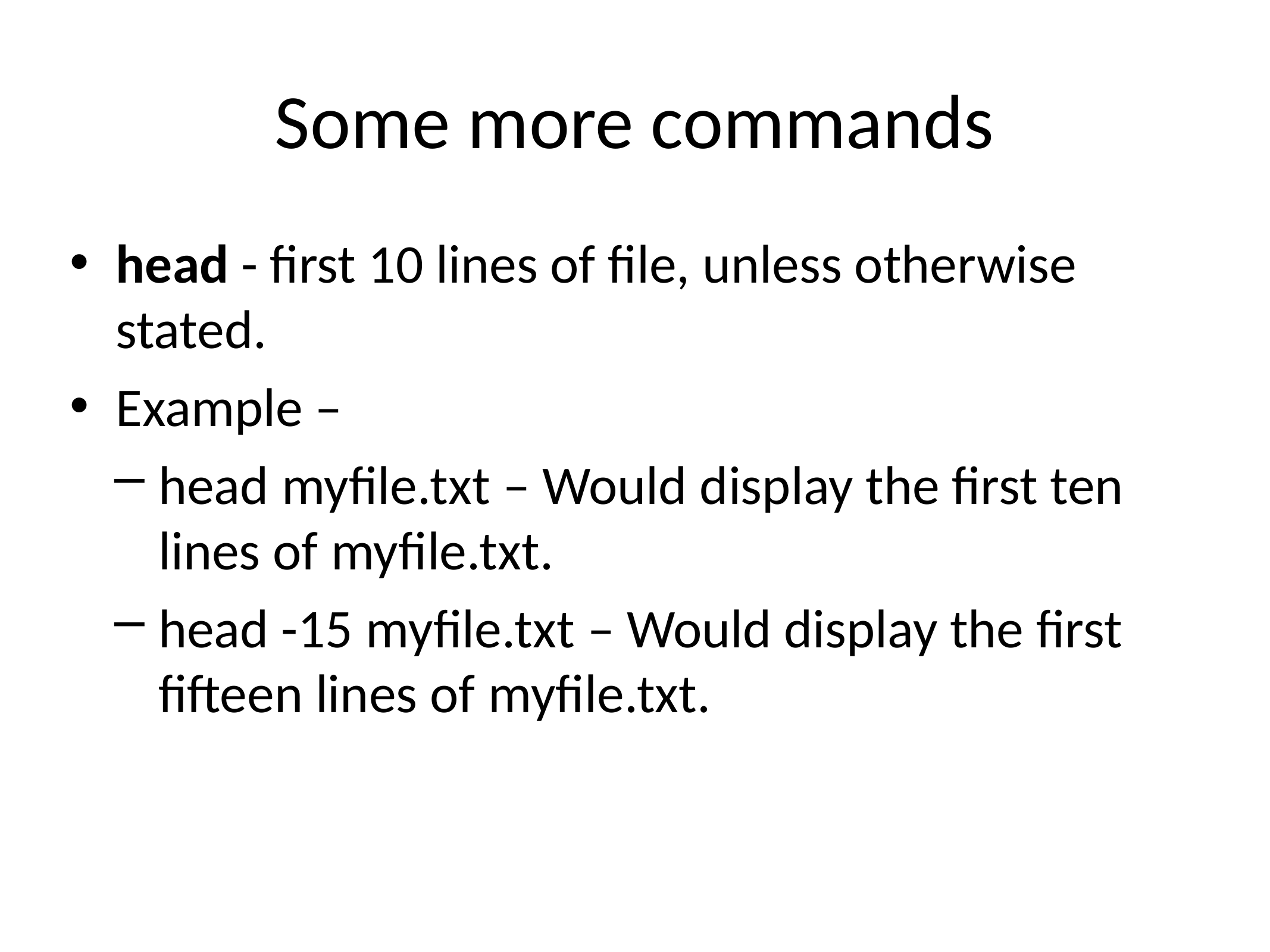

# Some more commands
head - first 10 lines of file, unless otherwise stated.
Example –
head myfile.txt – Would display the first ten lines of myfile.txt.
head -15 myfile.txt – Would display the first fifteen lines of myfile.txt.